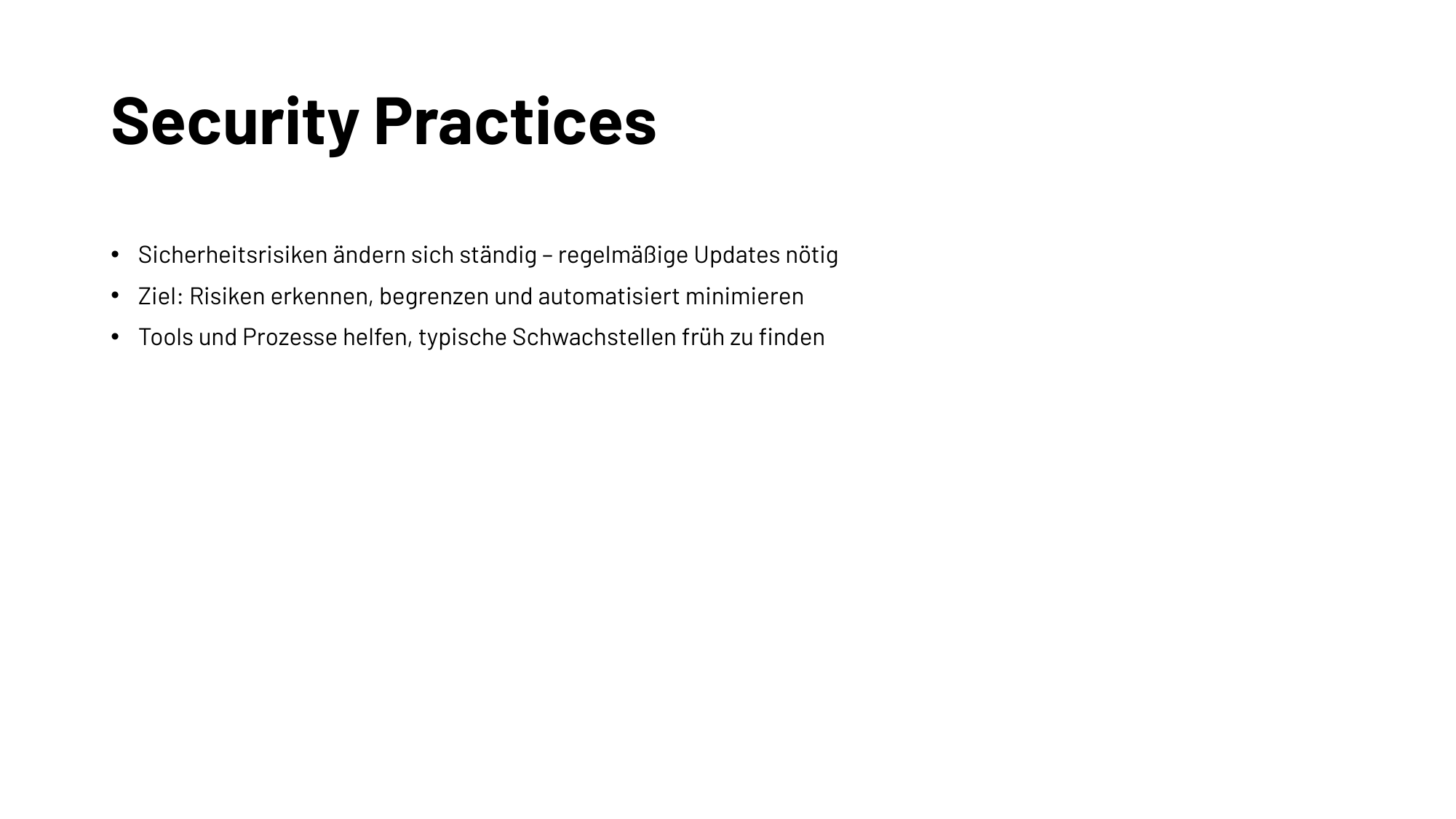

# Security Practices
Sicherheitsrisiken ändern sich ständig – regelmäßige Updates nötig
Ziel: Risiken erkennen, begrenzen und automatisiert minimieren
Tools und Prozesse helfen, typische Schwachstellen früh zu finden